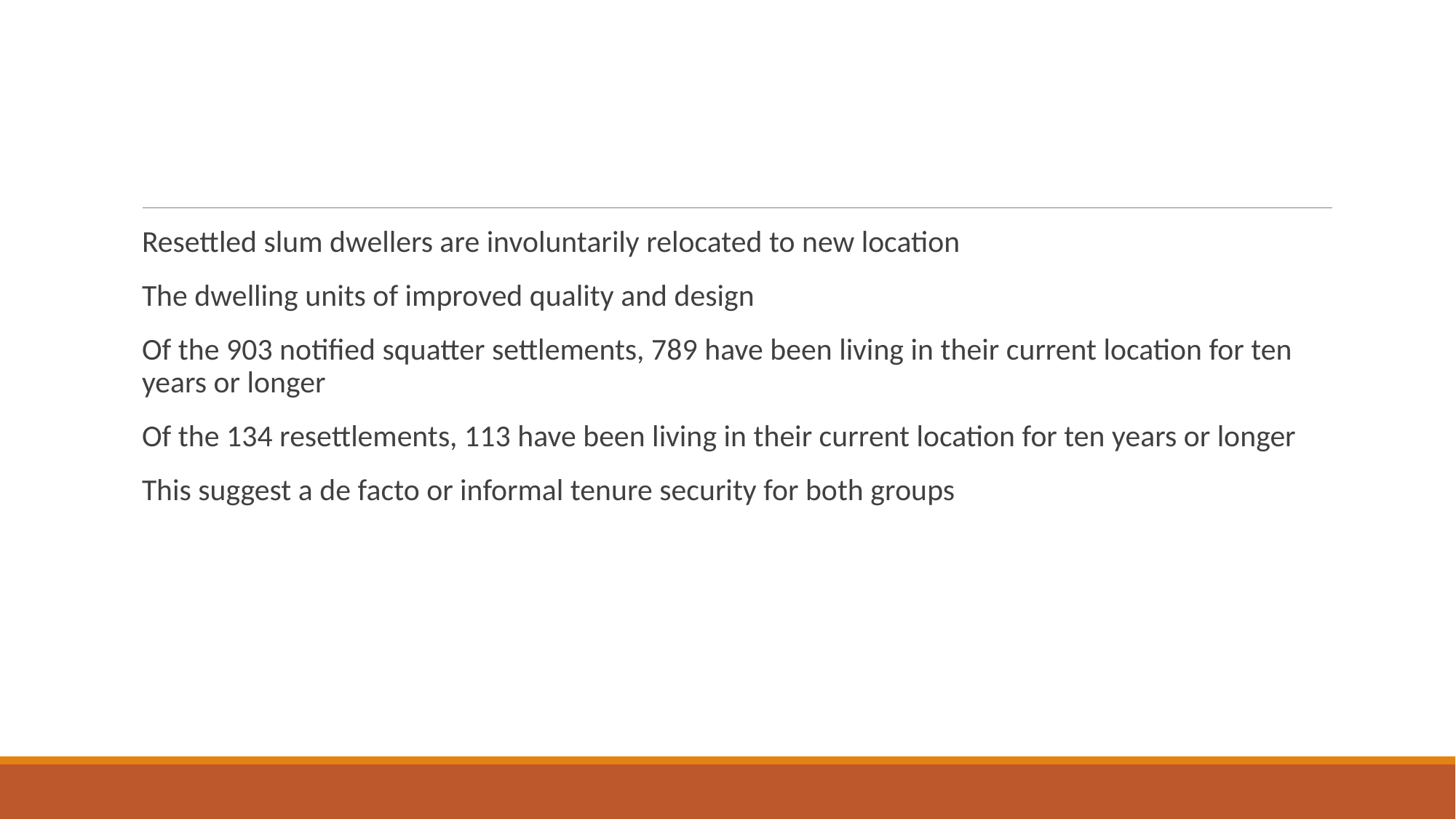

#
Resettled slum dwellers are involuntarily relocated to new location
The dwelling units of improved quality and design
Of the 903 notified squatter settlements, 789 have been living in their current location for ten years or longer
Of the 134 resettlements, 113 have been living in their current location for ten years or longer
This suggest a de facto or informal tenure security for both groups